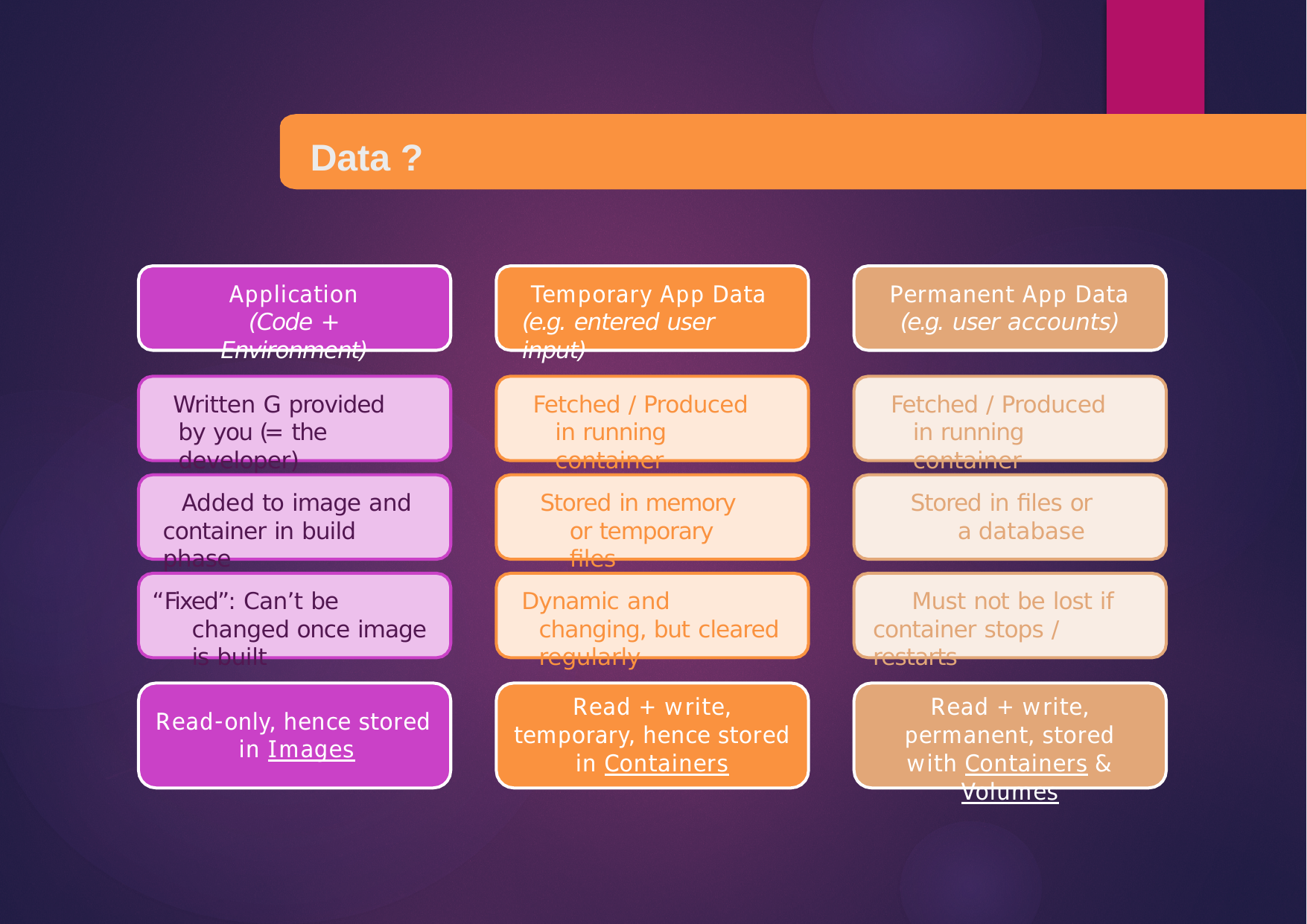

# Data ?

Application
(Code + Environment)
Temporary App Data
(e.g. entered user input)
Permanent App Data
(e.g. user accounts)

Written G provided by you (= the developer)
Fetched / Produced in running container
Fetched / Produced in running container

Added to image and container in build phase
Stored in memory or temporary files
Stored in files or a database

“Fixed”: Can’t be changed once image is built
Dynamic and changing, but cleared regularly
Must not be lost if container stops / restarts

Read + write, temporary, hence stored in Containers
Read + write, permanent, stored with Containers & Volumes
Read-only, hence stored in Images